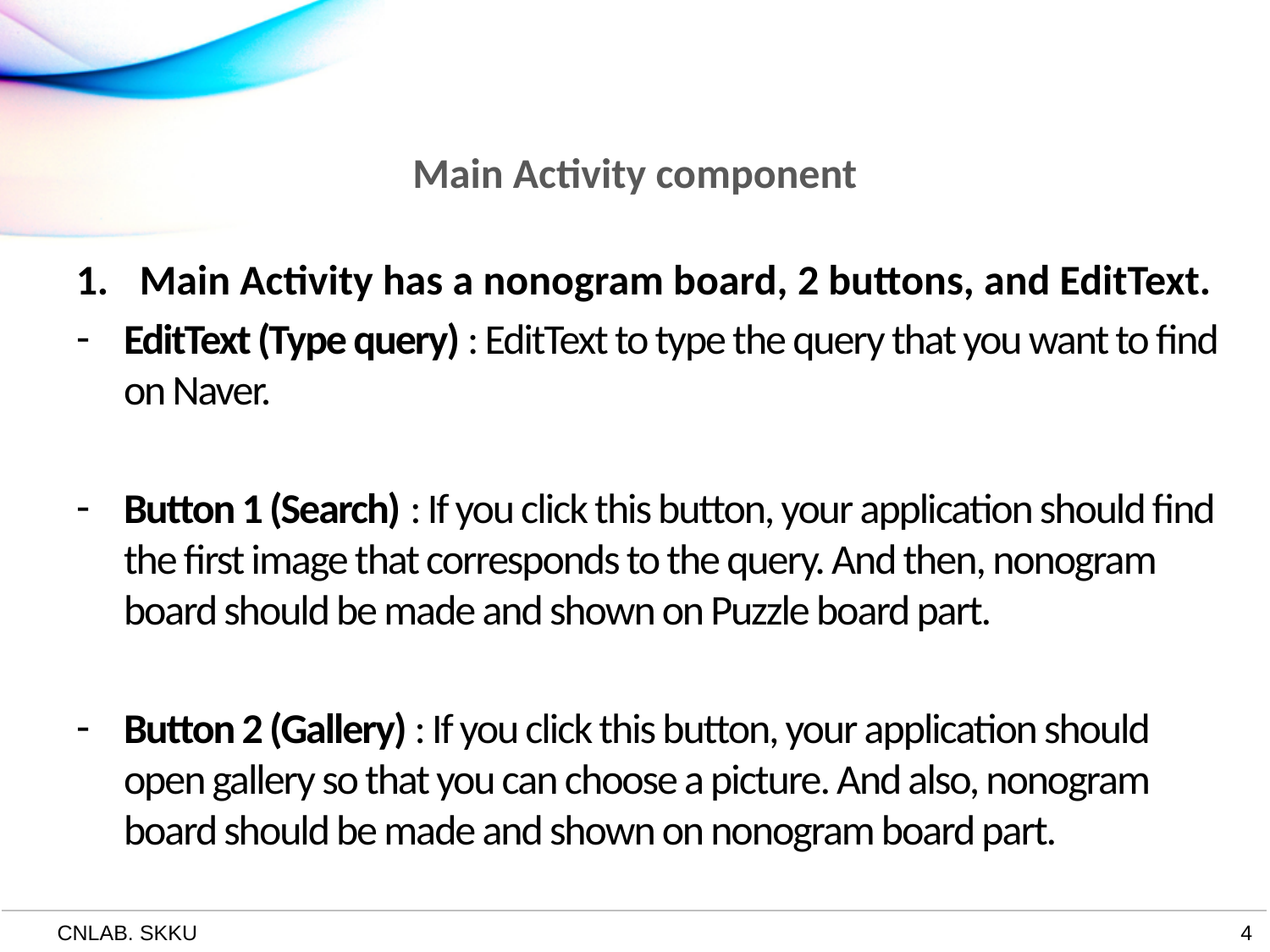

# Main Activity component
Main Activity has a nonogram board, 2 buttons, and EditText.
EditText (Type query) : EditText to type the query that you want to find on Naver.

Button 1 (Search) : If you click this button, your application should find the first image that corresponds to the query. And then, nonogram board should be made and shown on Puzzle board part.

Button 2 (Gallery) : If you click this button, your application should open gallery so that you can choose a picture. And also, nonogram board should be made and shown on nonogram board part.

4